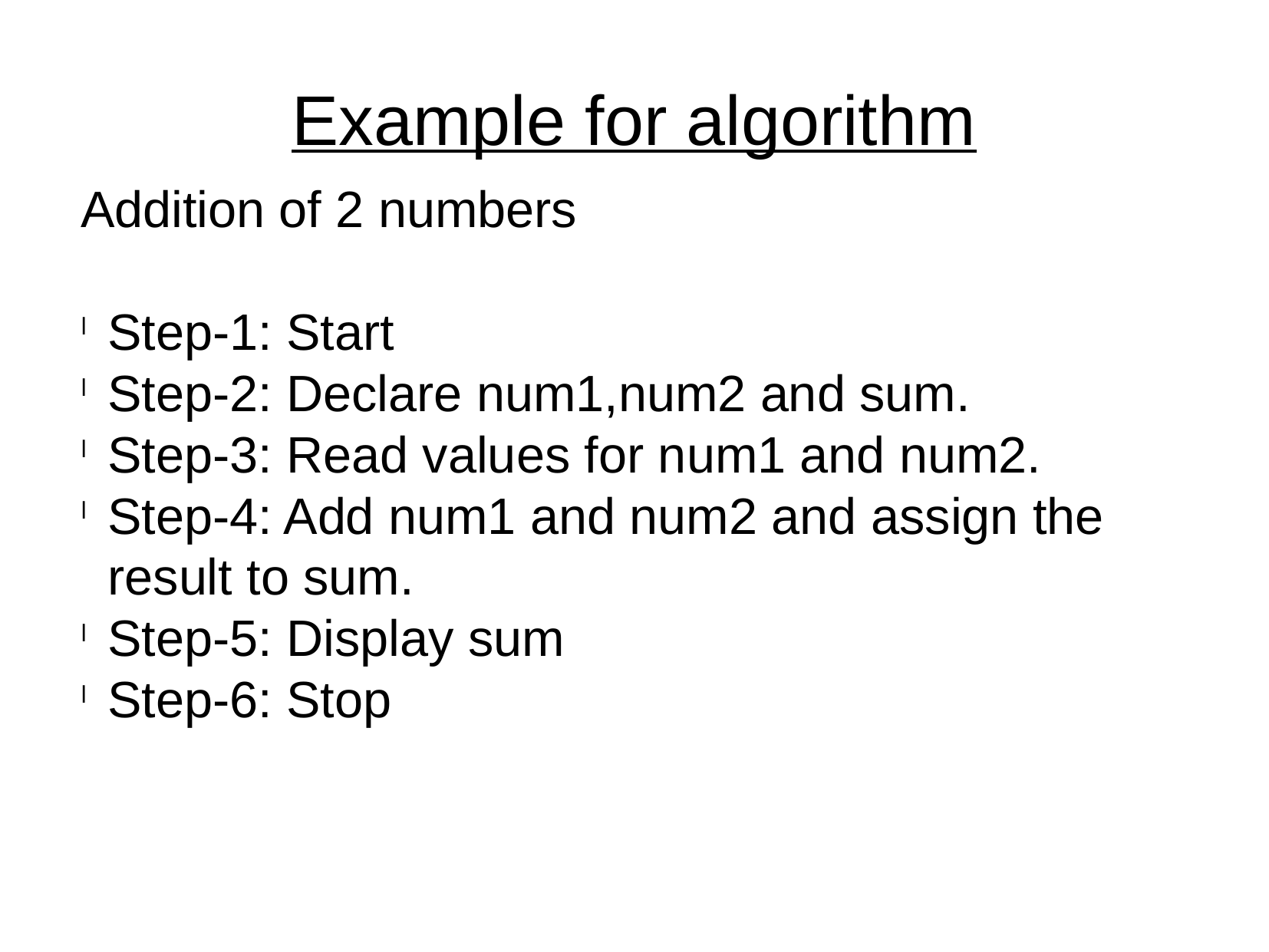

Example for algorithm
Addition of 2 numbers

Step-1: Start
Step-2: Declare num1,num2 and sum.
Step-3: Read values for num1 and num2.
Step-4: Add num1 and num2 and assign the result to sum.
Step-5: Display sum
Step-6: Stop